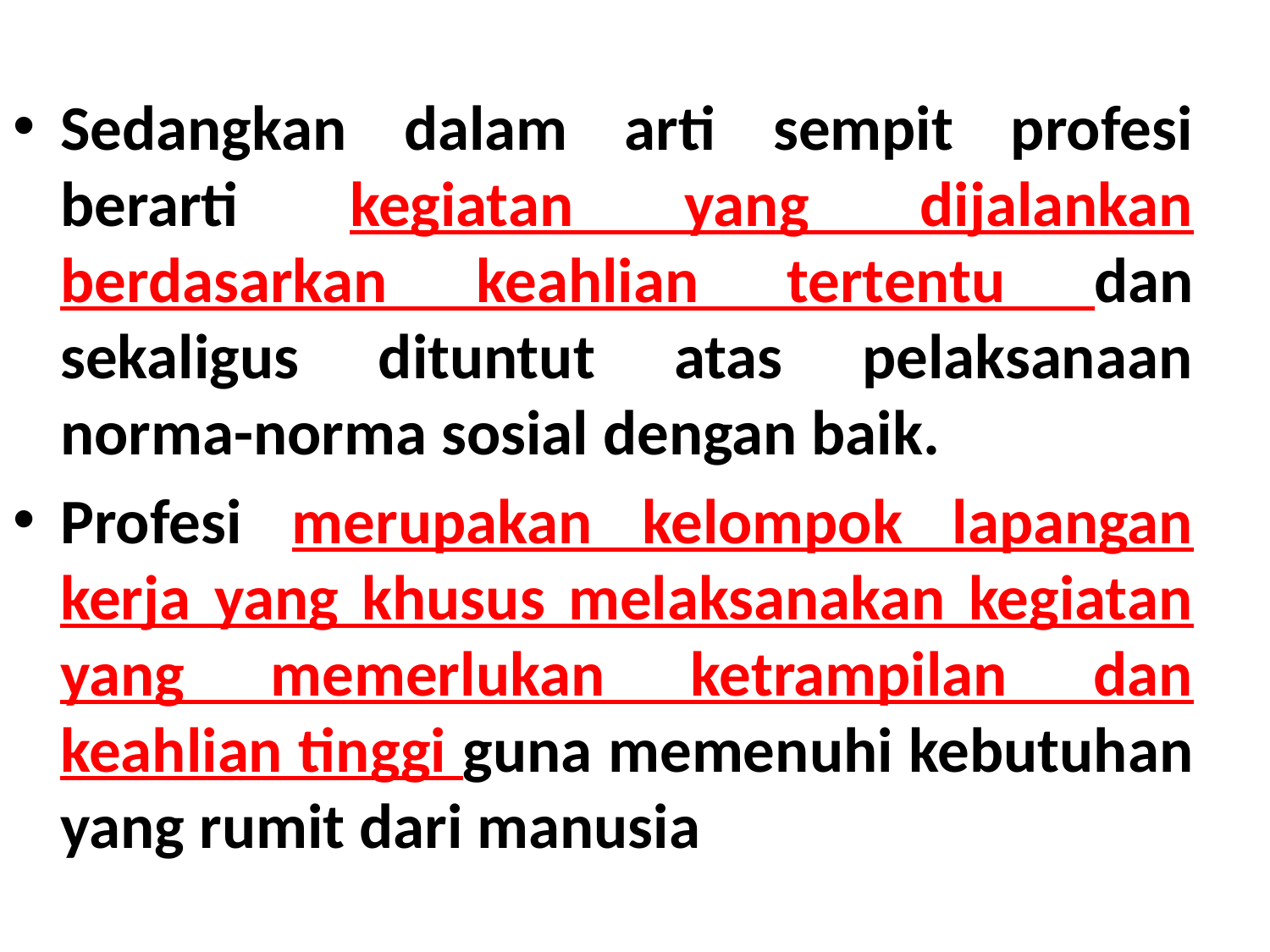

Sedangkan dalam arti sempit profesi berarti kegiatan yang dijalankan berdasarkan keahlian tertentu dan sekaligus dituntut atas pelaksanaan norma-norma sosial dengan baik.
Profesi merupakan kelompok lapangan kerja yang khusus melaksanakan kegiatan yang memerlukan ketrampilan dan keahlian tinggi guna memenuhi kebutuhan yang rumit dari manusia